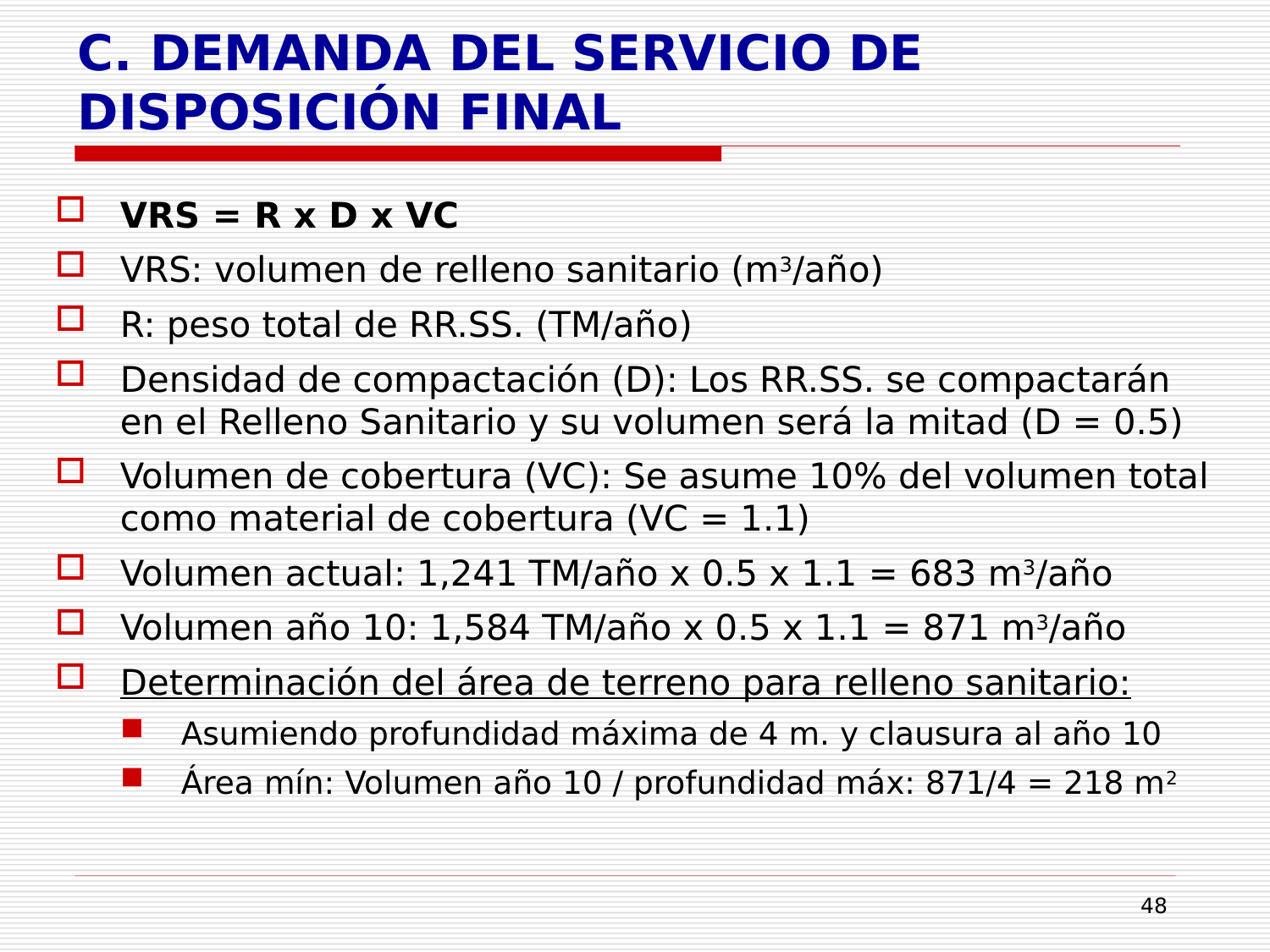

# C. DEMANDA DEL SERVICIO DE DISPOSICIÓN FINAL
VRS = R x D x VC
VRS: volumen de relleno sanitario (m3/año)
R: peso total de RR.SS. (TM/año)
Densidad de compactación (D): Los RR.SS. se compactarán en el Relleno Sanitario y su volumen será la mitad (D = 0.5)
Volumen de cobertura (VC): Se asume 10% del volumen total como material de cobertura (VC = 1.1)
Volumen actual: 1,241 TM/año x 0.5 x 1.1 = 683 m3/año
Volumen año 10: 1,584 TM/año x 0.5 x 1.1 = 871 m3/año
Determinación del área de terreno para relleno sanitario:
Asumiendo profundidad máxima de 4 m. y clausura al año 10
Área mín: Volumen año 10 / profundidad máx: 871/4 = 218 m2
48